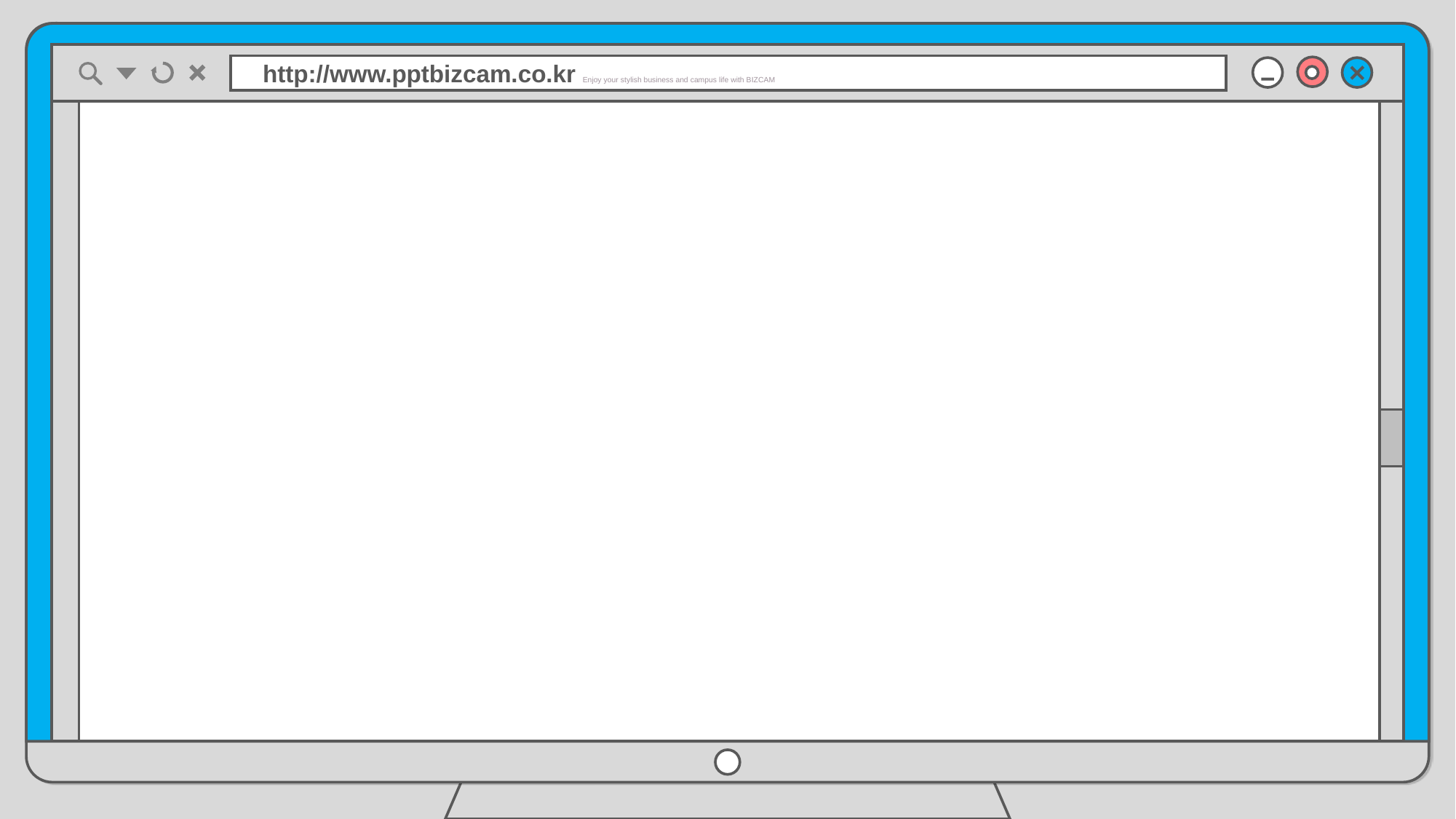

http://www.pptbizcam.co.kr Enjoy your stylish business and campus life with BIZCAM